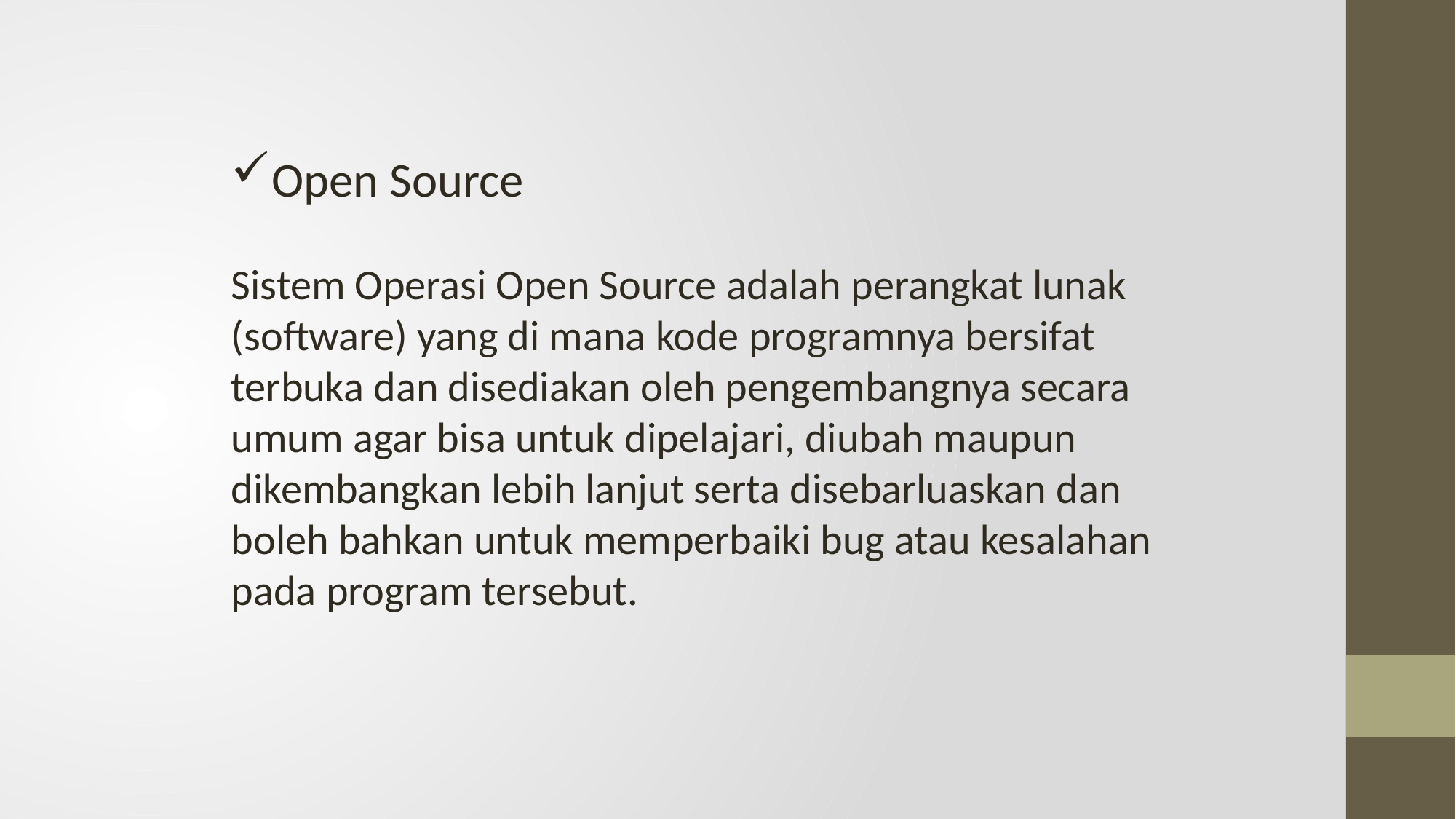

Open Source

Sistem Operasi Open Source adalah perangkat lunak (software) yang di mana kode programnya bersifat terbuka dan disediakan oleh pengembangnya secara umum agar bisa untuk dipelajari, diubah maupun dikembangkan lebih lanjut serta disebarluaskan dan boleh bahkan untuk memperbaiki bug atau kesalahan pada program tersebut.